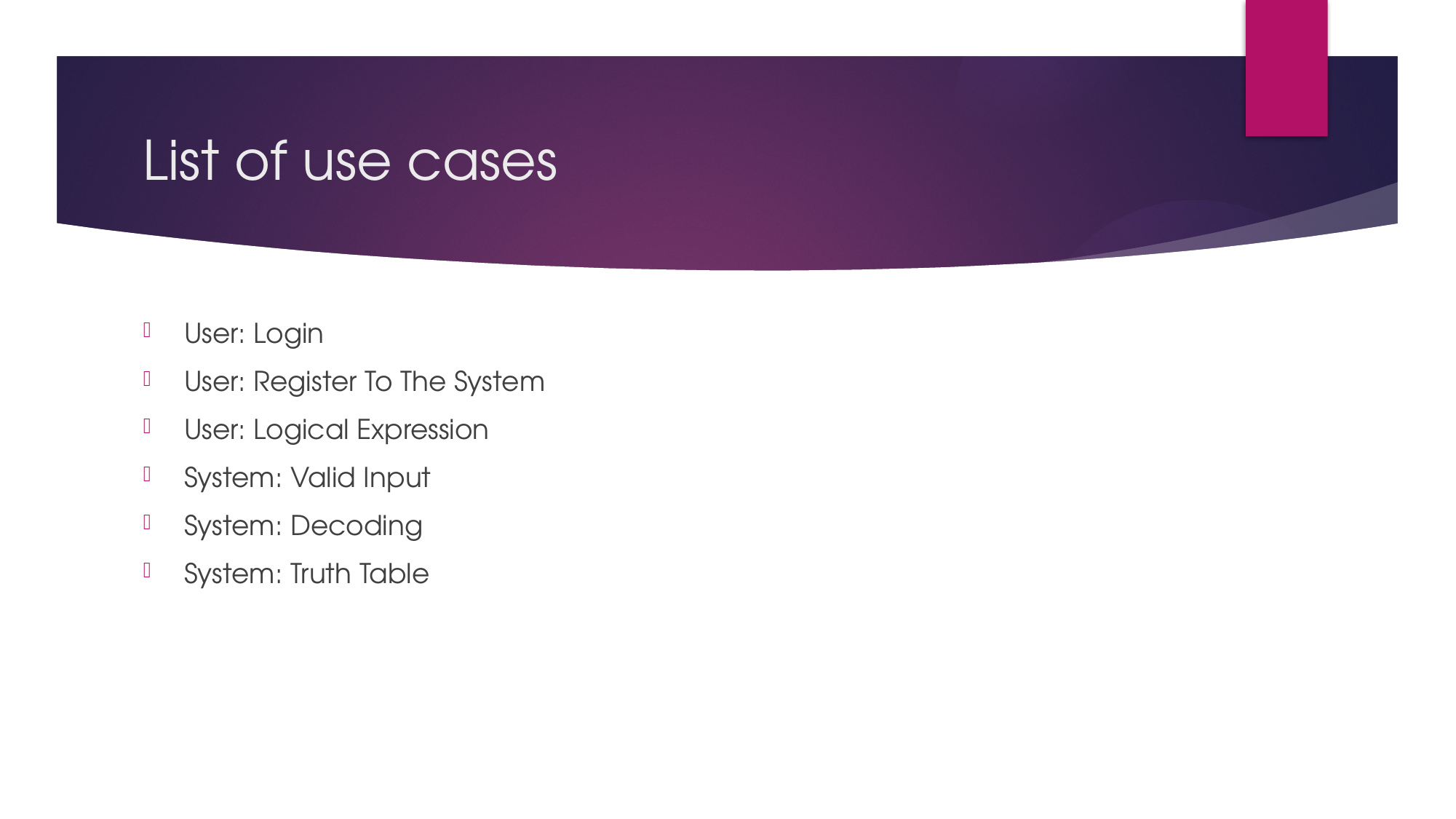

# List of use cases
User: Login
User: Register To The System
User: Logical Expression
System: Valid Input
System: Decoding
System: Truth Table